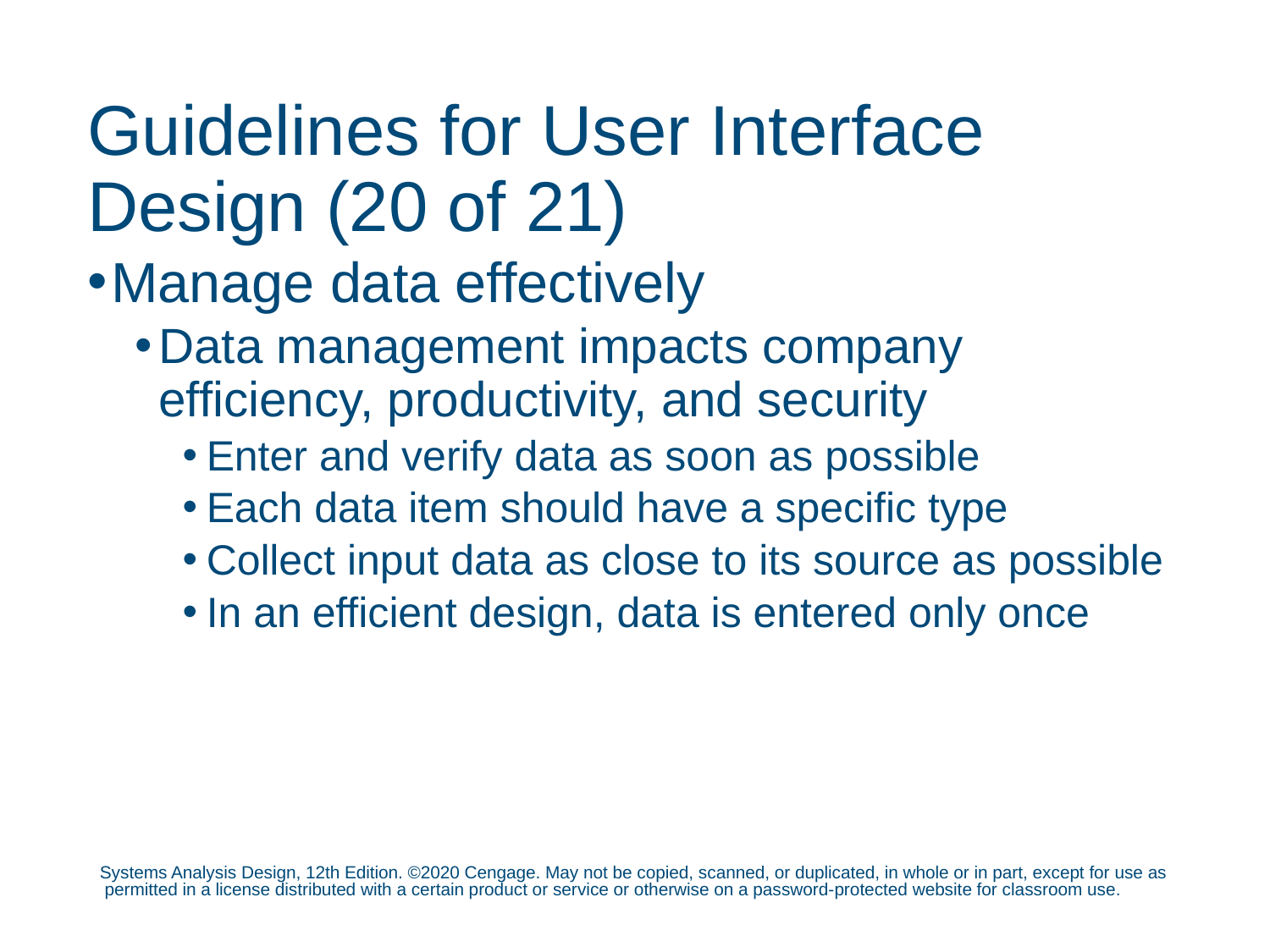

# Guidelines for User Interface Design (20 of 21)
Manage data effectively
Data management impacts company efficiency, productivity, and security
Enter and verify data as soon as possible
Each data item should have a specific type
Collect input data as close to its source as possible
In an efficient design, data is entered only once
Systems Analysis Design, 12th Edition. ©2020 Cengage. May not be copied, scanned, or duplicated, in whole or in part, except for use as permitted in a license distributed with a certain product or service or otherwise on a password-protected website for classroom use.